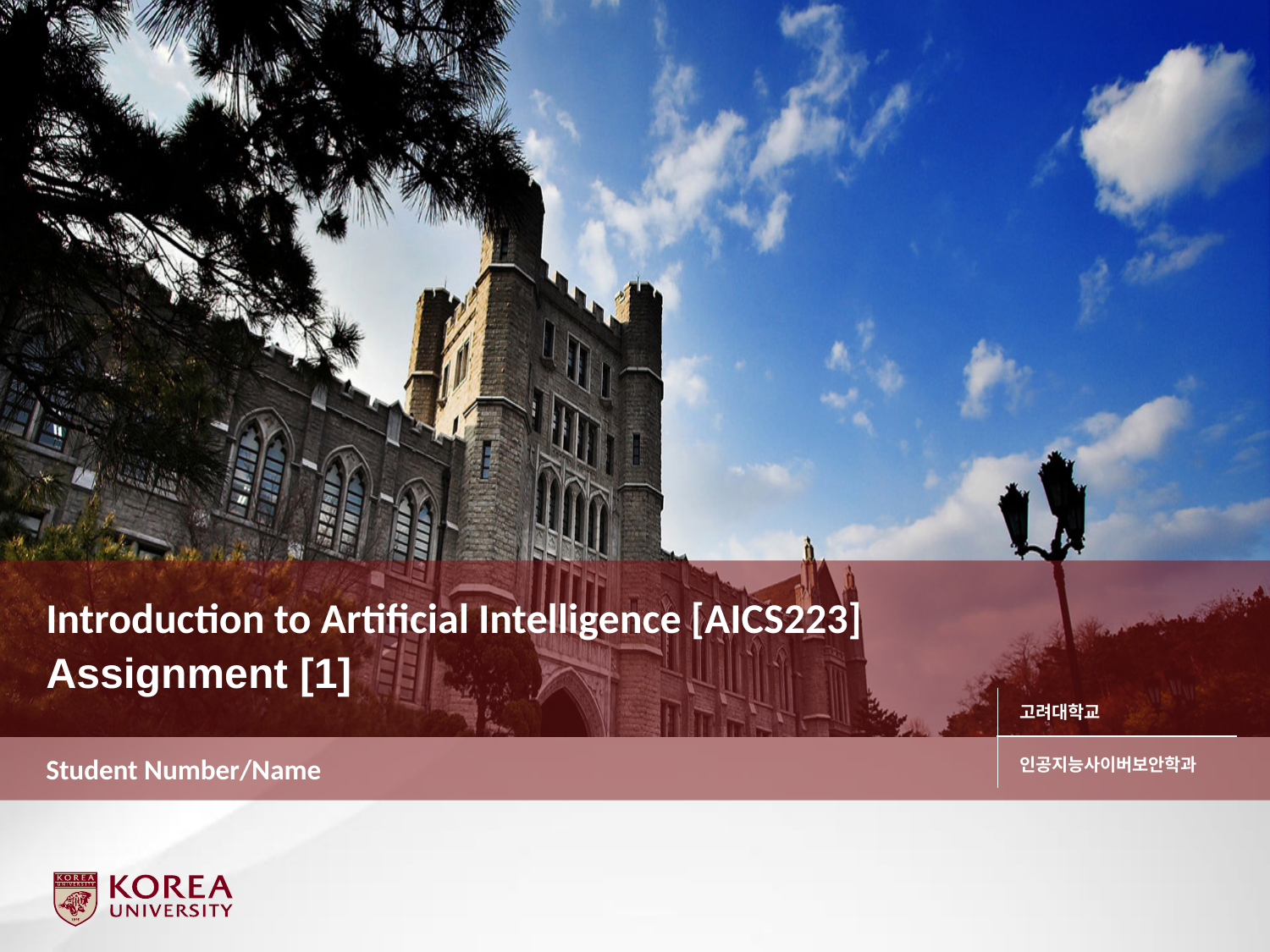

# Introduction to Artificial Intelligence [AICS223] Assignment [1]
Student Number/Name